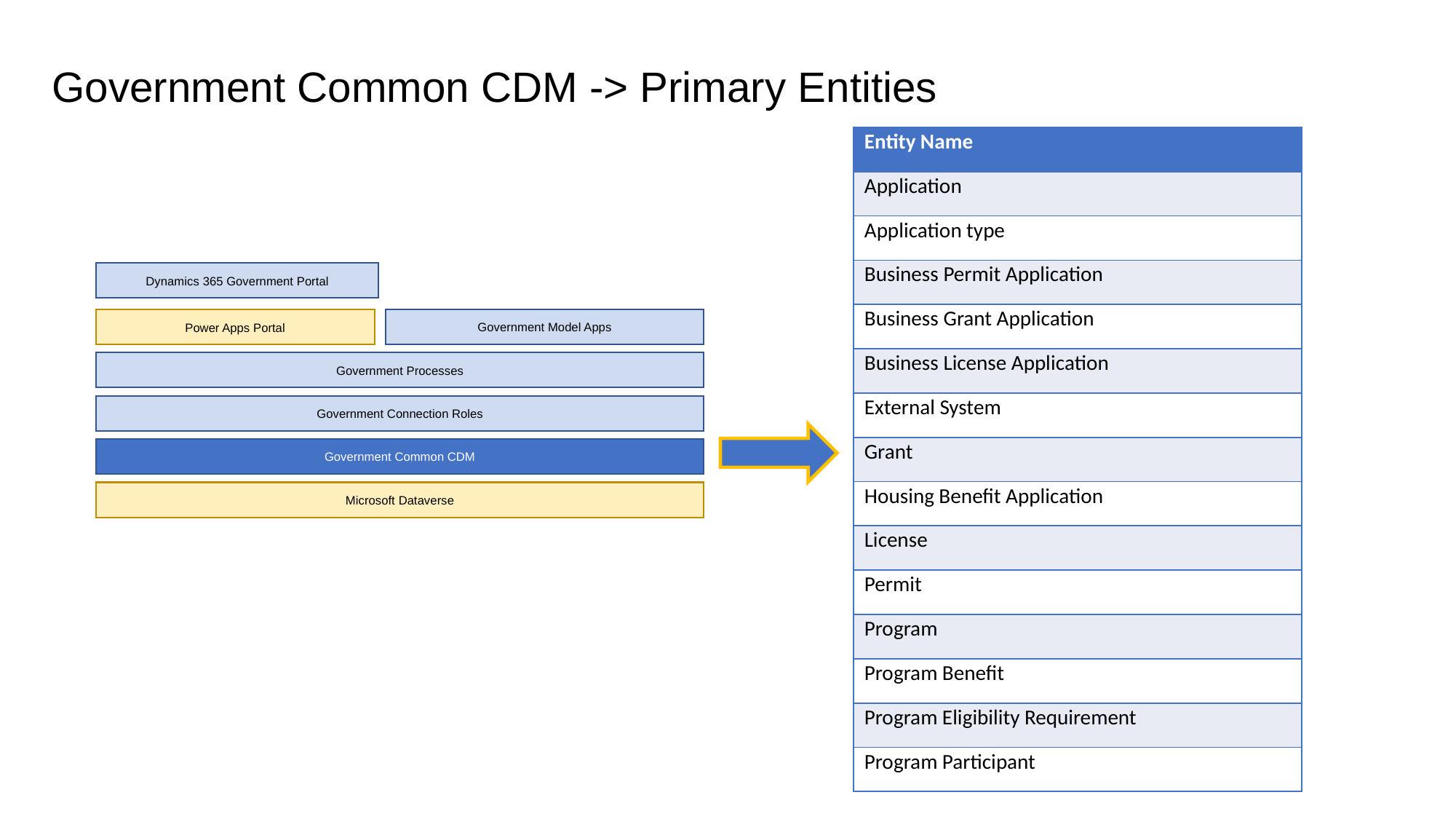

Government Common CDM -> Primary Entities
| Entity Name |
| --- |
| Application |
| Application type |
| Business Permit Application |
| Business Grant Application |
| Business License Application |
| External System |
| Grant |
| Housing Benefit Application |
| License |
| Permit |
| Program |
| Program Benefit |
| Program Eligibility Requirement |
| Program Participant |
Dynamics 365 Government Portal
Government Model Apps
Government Processes
Government Connection Roles
Government Common CDM
Microsoft Dataverse
Power Apps Portal